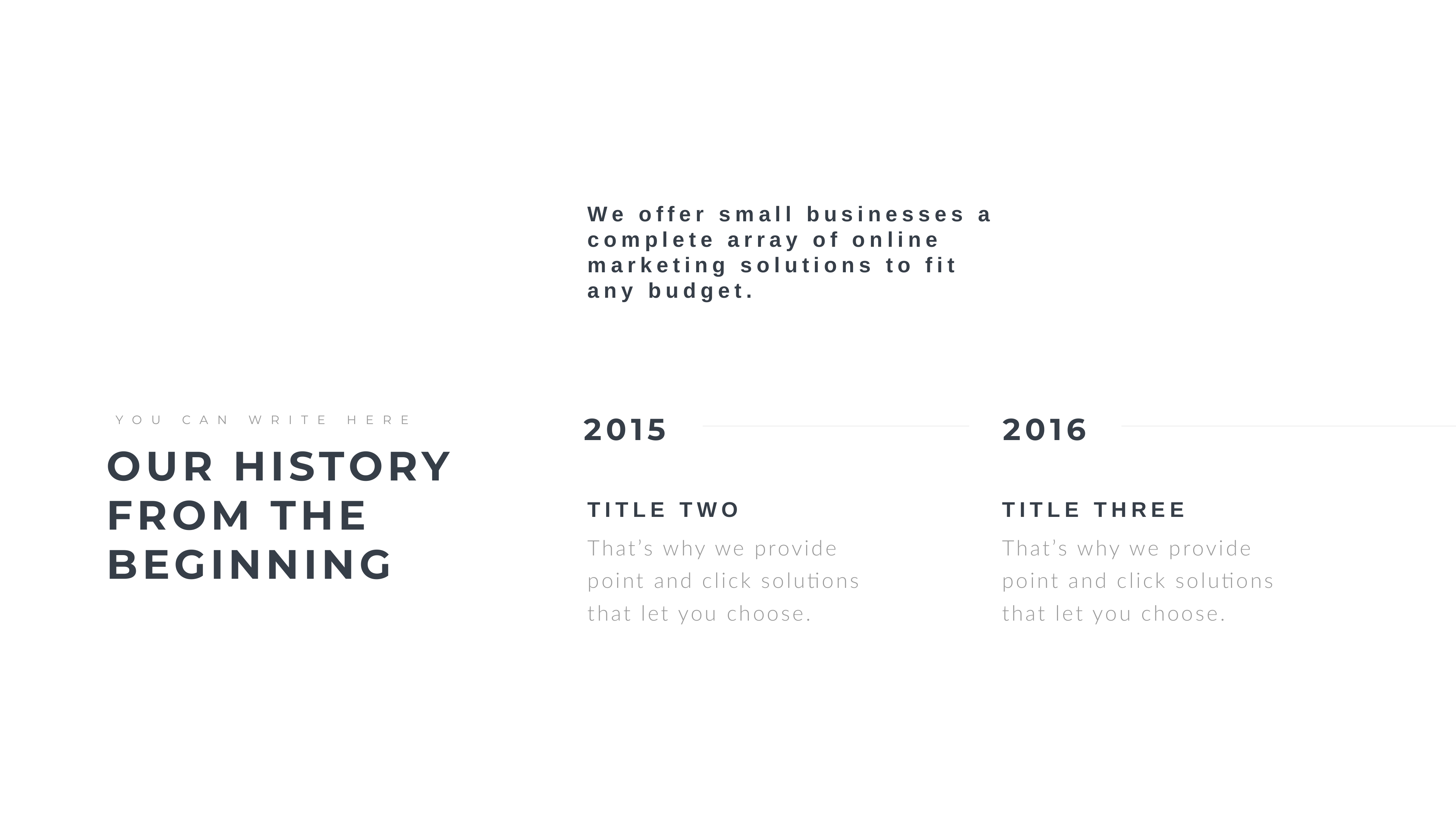

We offer small businesses a complete array of online marketing solutions to fit any budget.
2015
2016
YOU CAN WRITE HERE
OUR HISTORY FROM THE BEGINNING
TITLE TWO
That’s why we provide point and click solutions that let you choose.
TITLE THREE
That’s why we provide point and click solutions that let you choose.